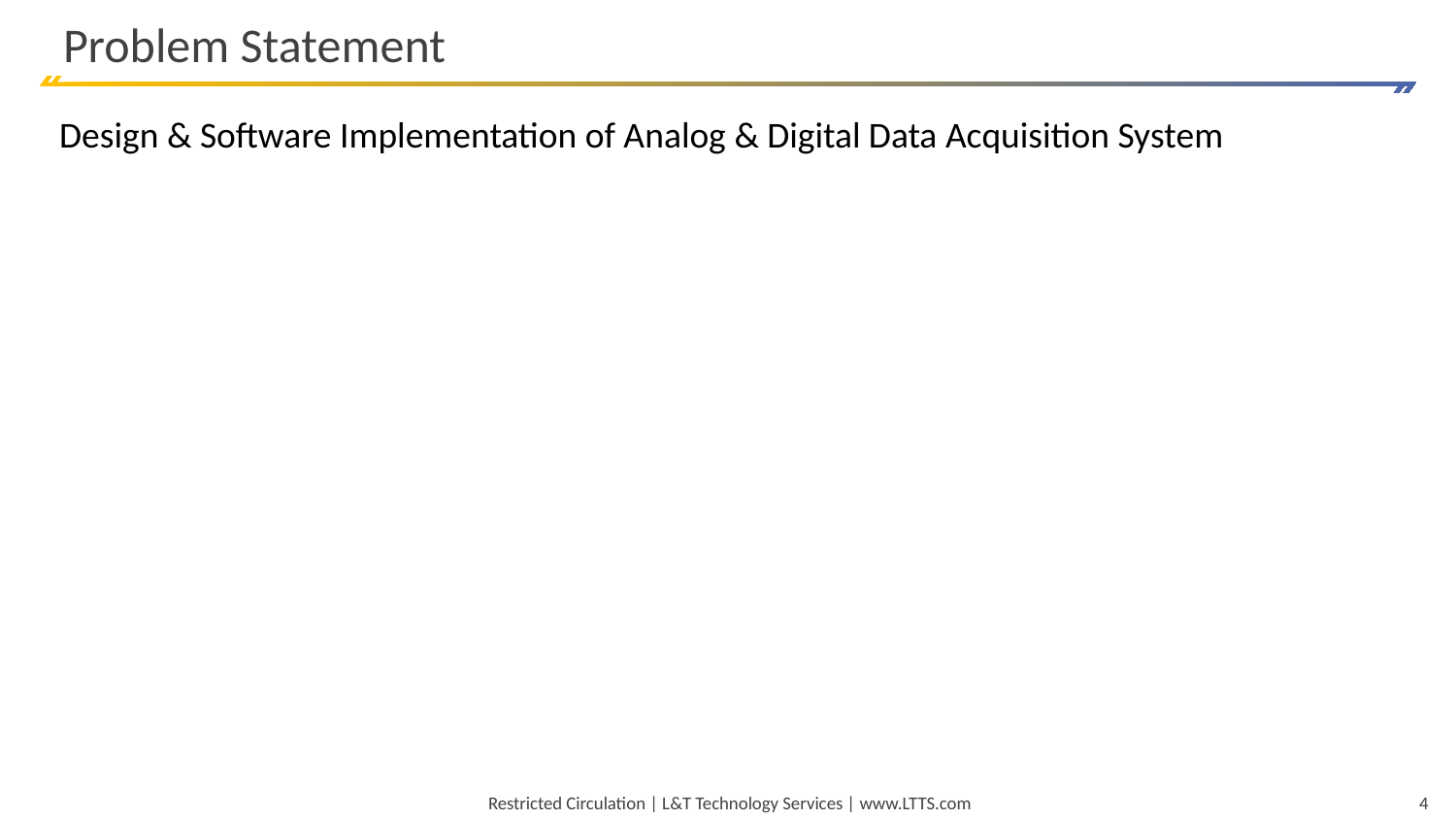

# Problem Statement
Design & Software Implementation of Analog & Digital Data Acquisition System